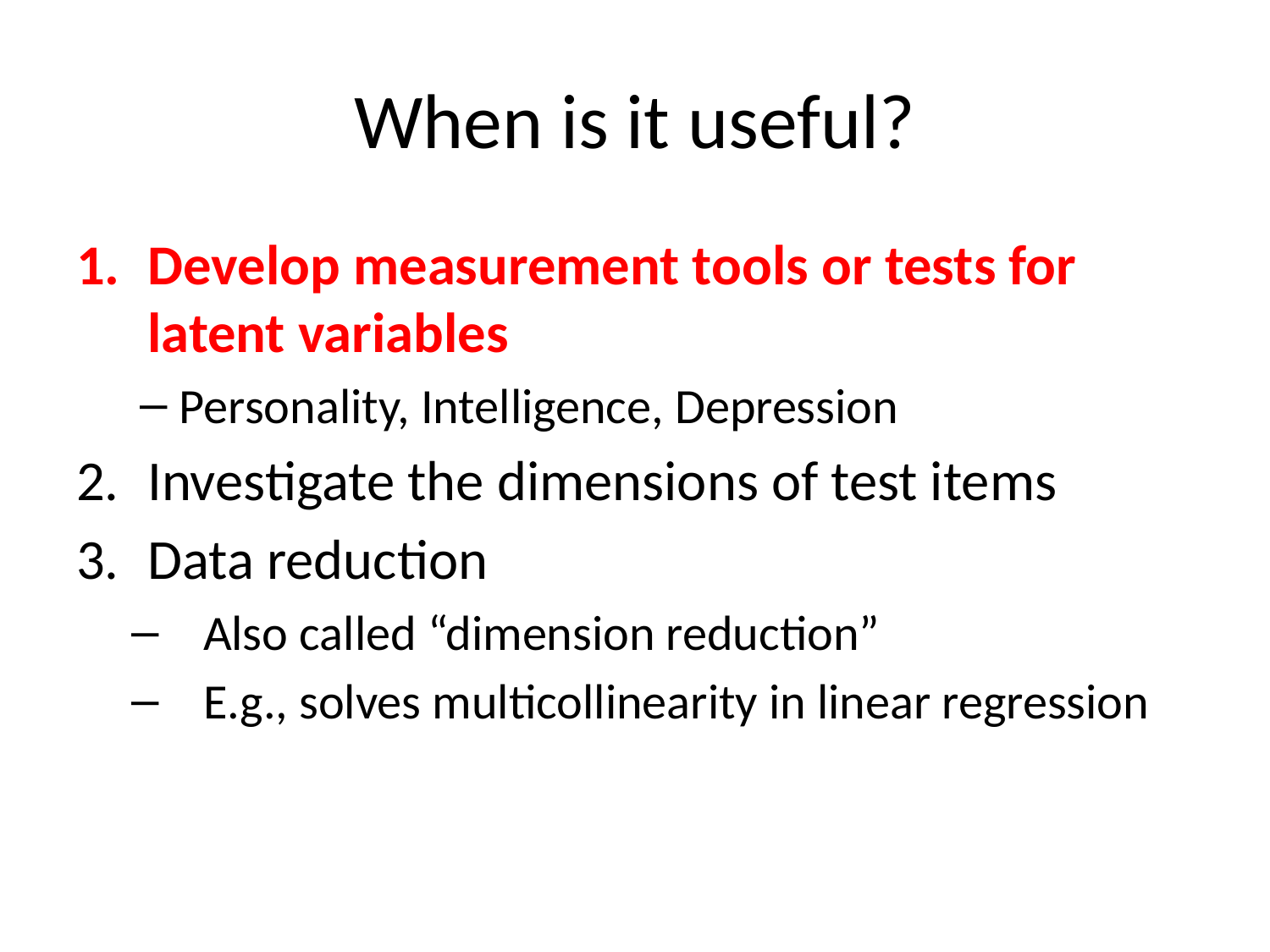

# When is it useful?
Develop measurement tools or tests for latent variables
Personality, Intelligence, Depression
Investigate the dimensions of test items
Data reduction
Also called “dimension reduction”
E.g., solves multicollinearity in linear regression